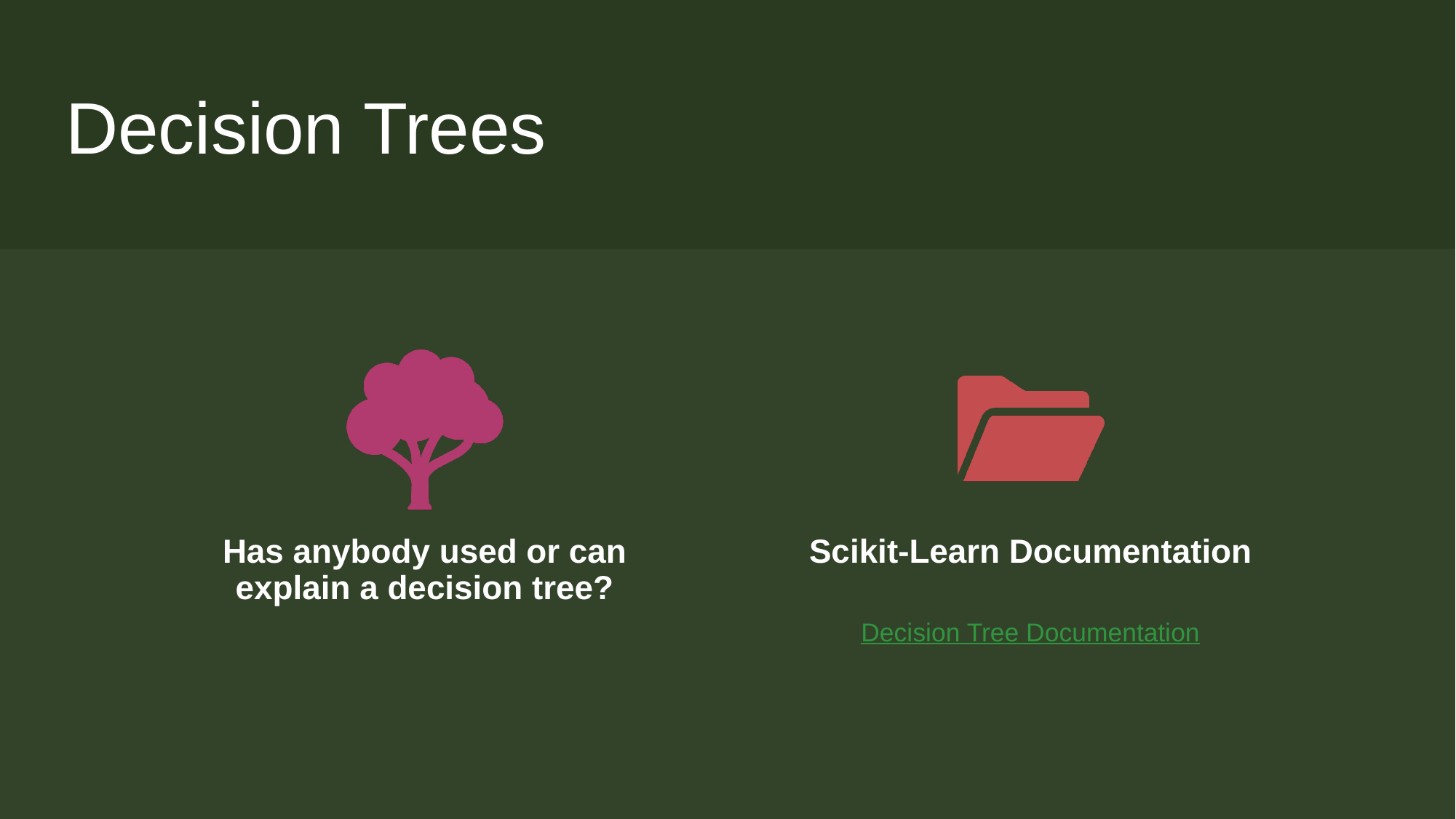

# Decision Trees

Has anybody used or can explain a decision tree?
Scikit-Learn Documentation
Decision Tree Documentation